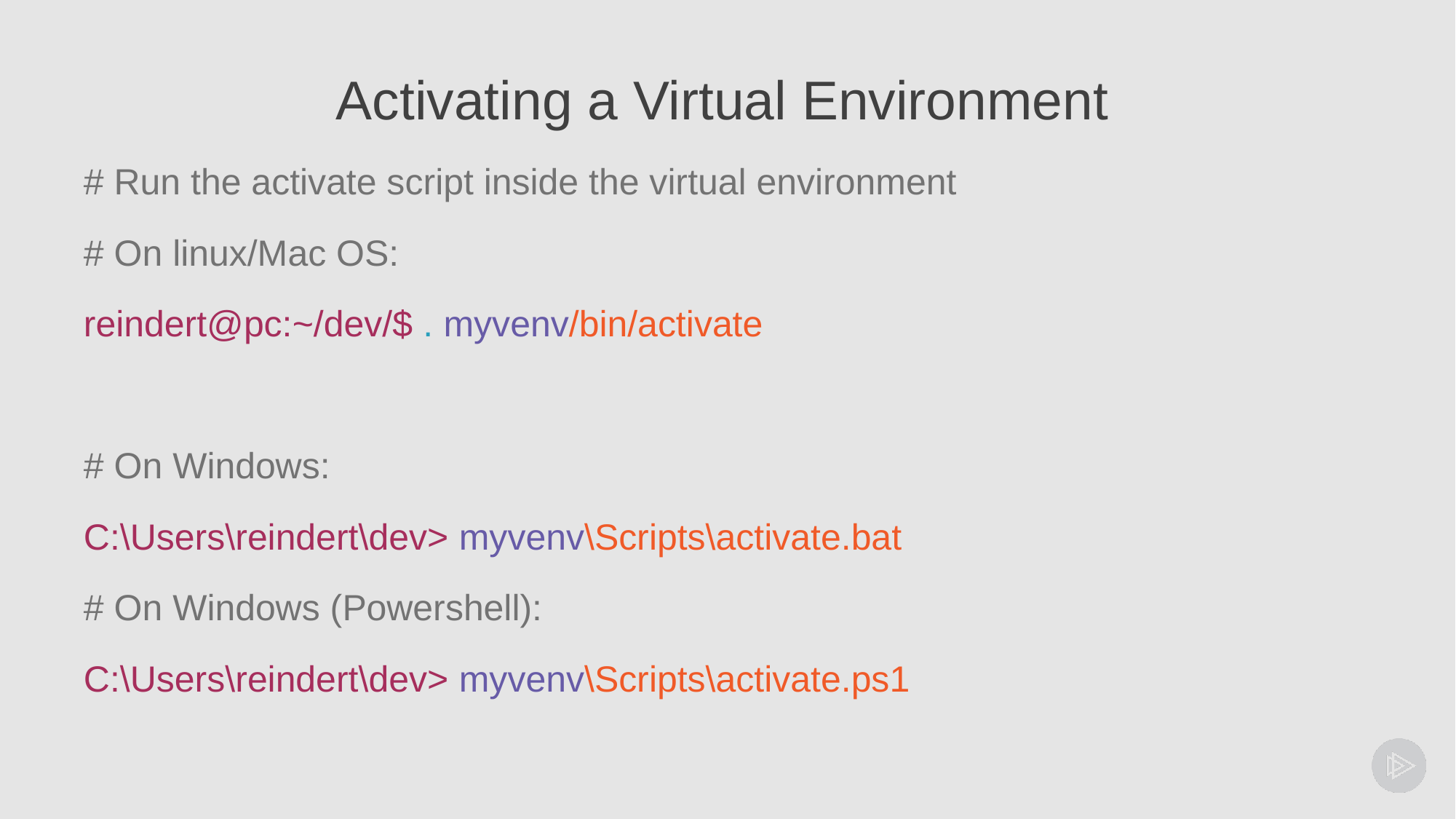

# Activating a Virtual Environment
# Run the activate script inside the virtual environment
# On linux/Mac OS:
reindert@pc:~/dev/$ . myvenv/bin/activate

# On Windows:
C:\Users\reindert\dev> myvenv\Scripts\activate.bat
# On Windows (Powershell):
C:\Users\reindert\dev> myvenv\Scripts\activate.ps1